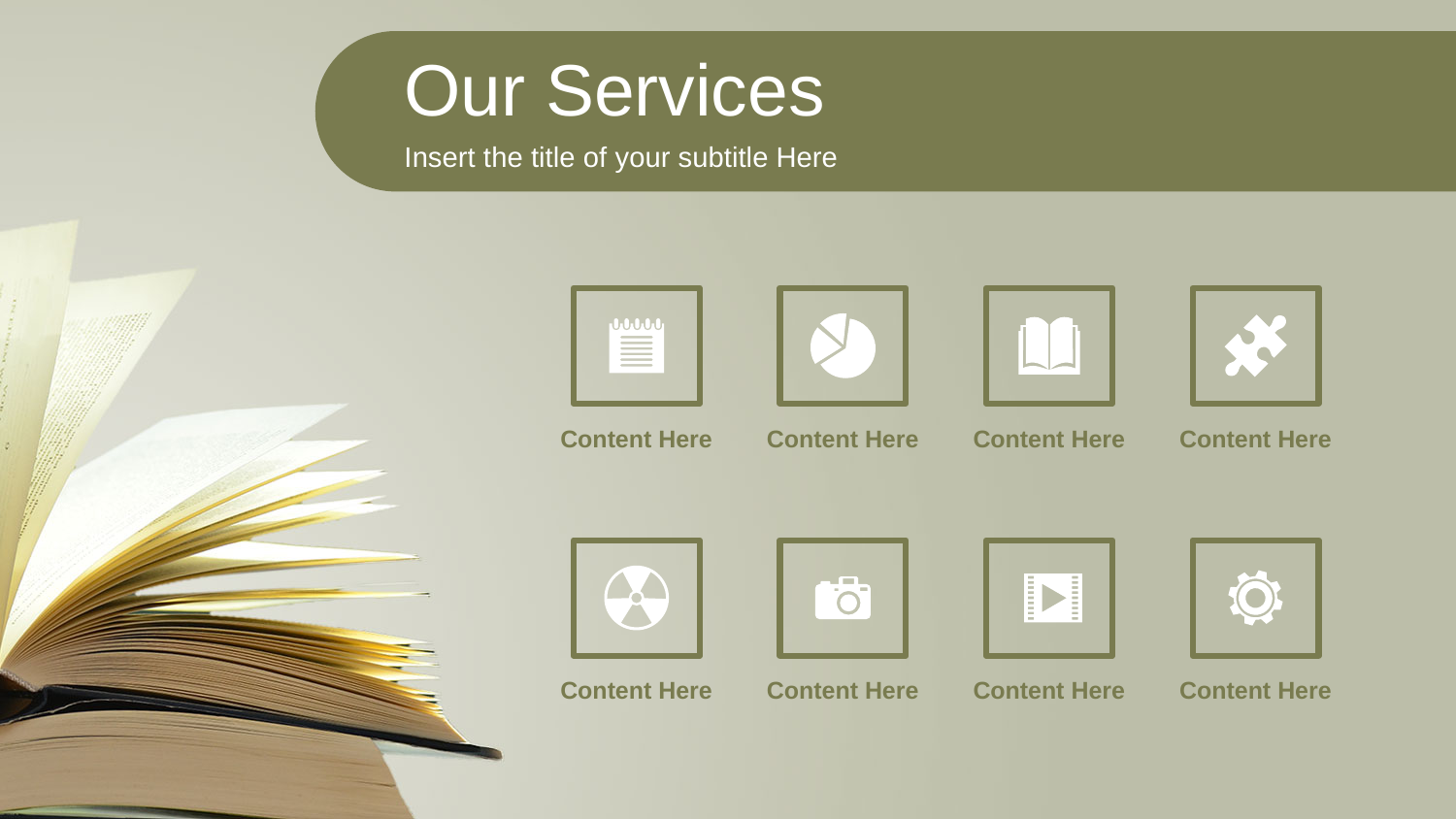

Our Services
Insert the title of your subtitle Here

Content Here
Content Here
Content Here
Content Here

Content Here
Content Here
Content Here
Content Here